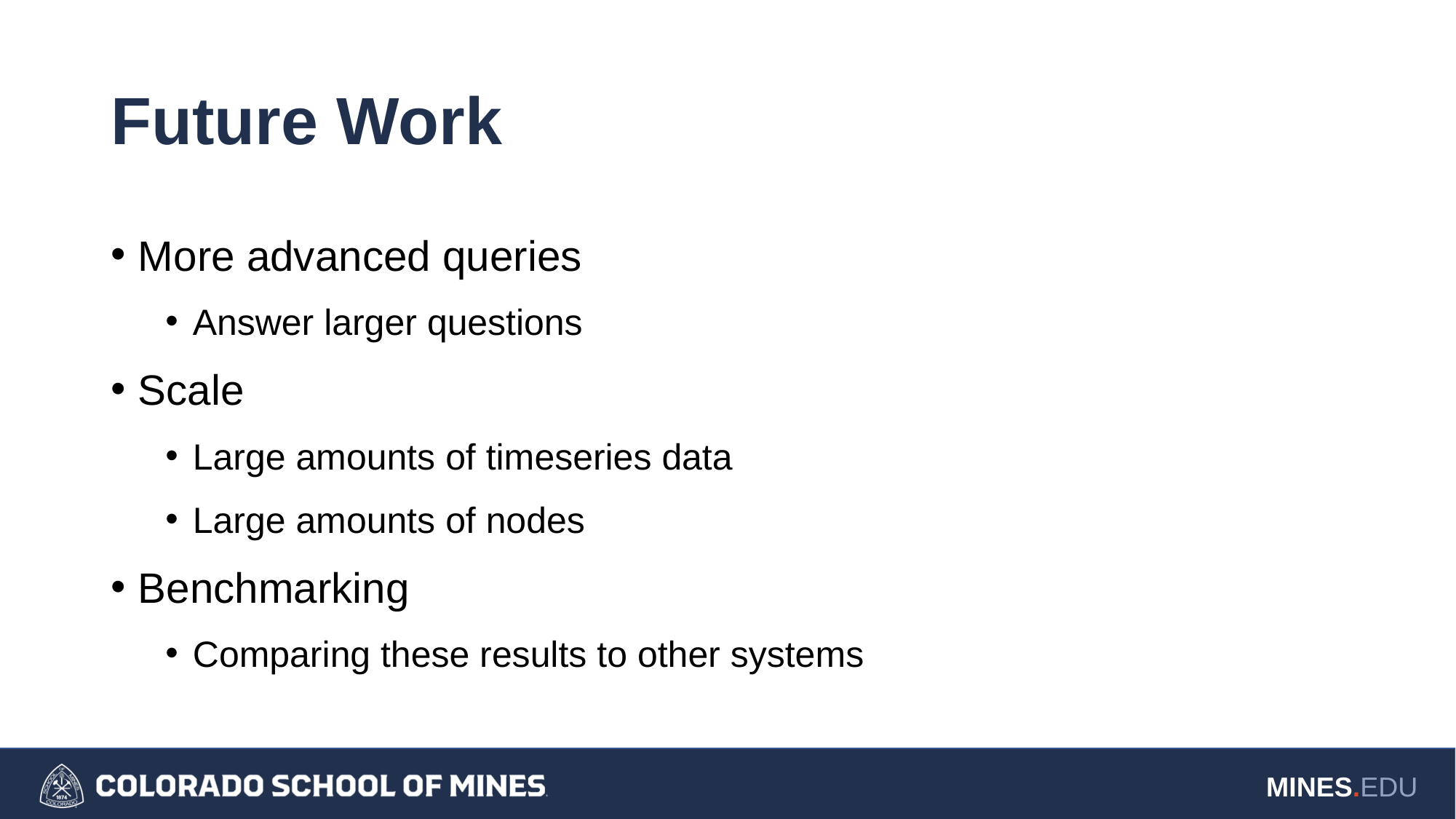

# Future Work
More advanced queries
Answer larger questions
Scale
Large amounts of timeseries data
Large amounts of nodes
Benchmarking
Comparing these results to other systems